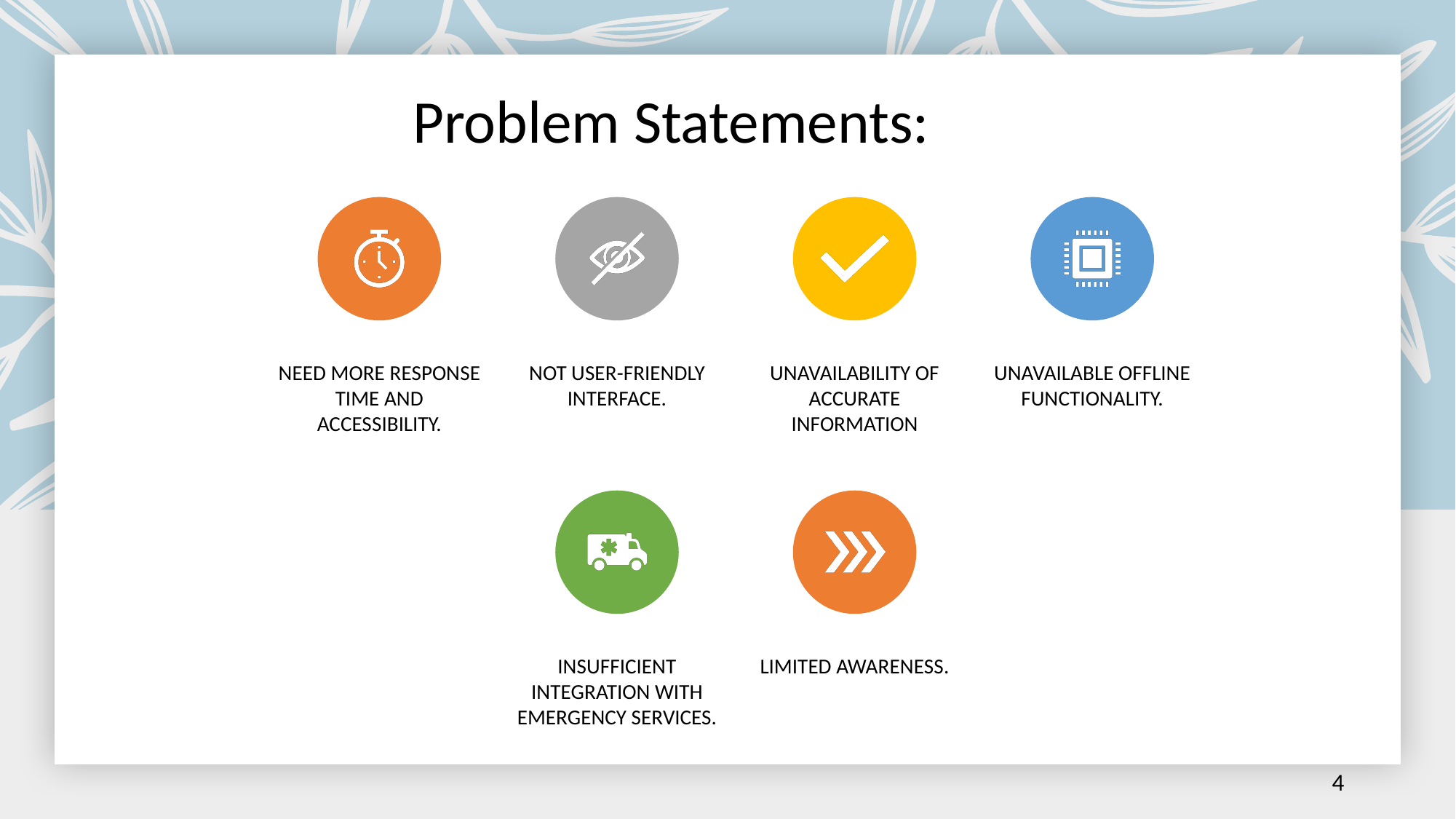

# Problem Statements:

Need more response Time and Accessibility.
Not User-friendly Interface.
Unavailability of accurate Information
Unavailable offline Functionality.
Insufficient integration with Emergency Services.
Limited Awareness.
4